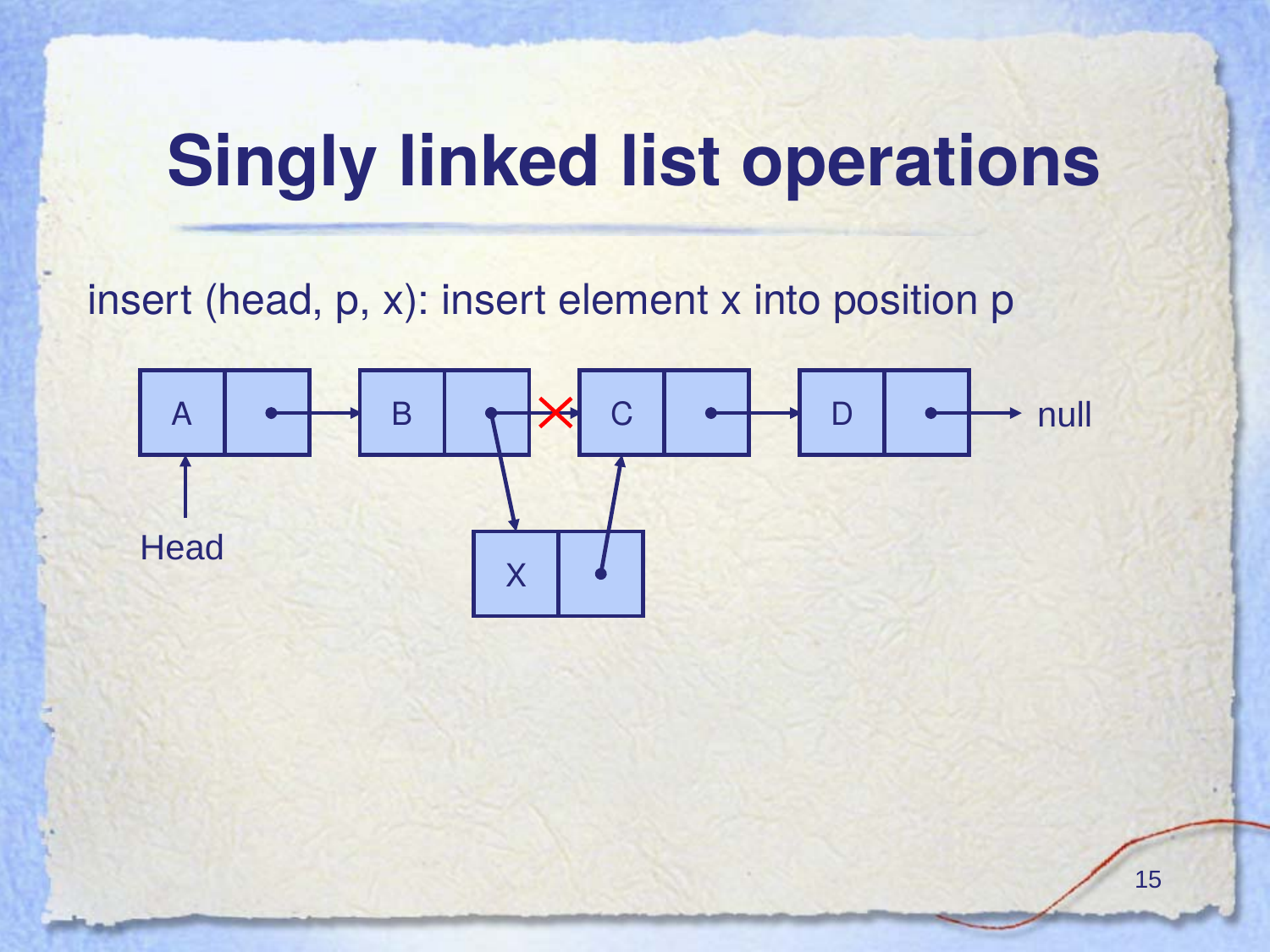

# Singly linked list operations
insert (head, p, x): insert element x into position p

A

B

C

D

null

Head
X

15